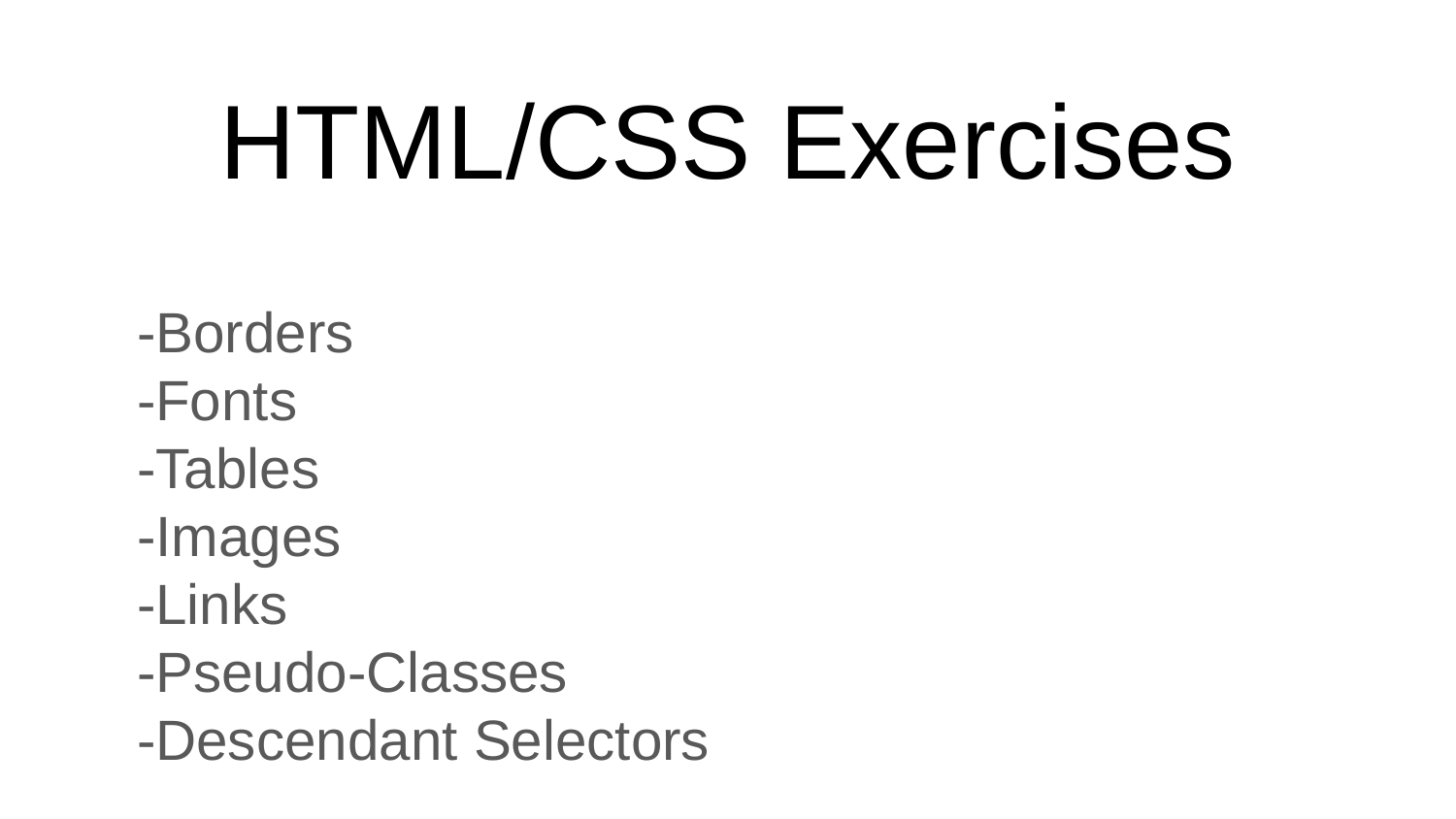

# HTML/CSS Exercises
-Borders
-Fonts
-Tables
-Images
-Links
-Pseudo-Classes
-Descendant Selectors